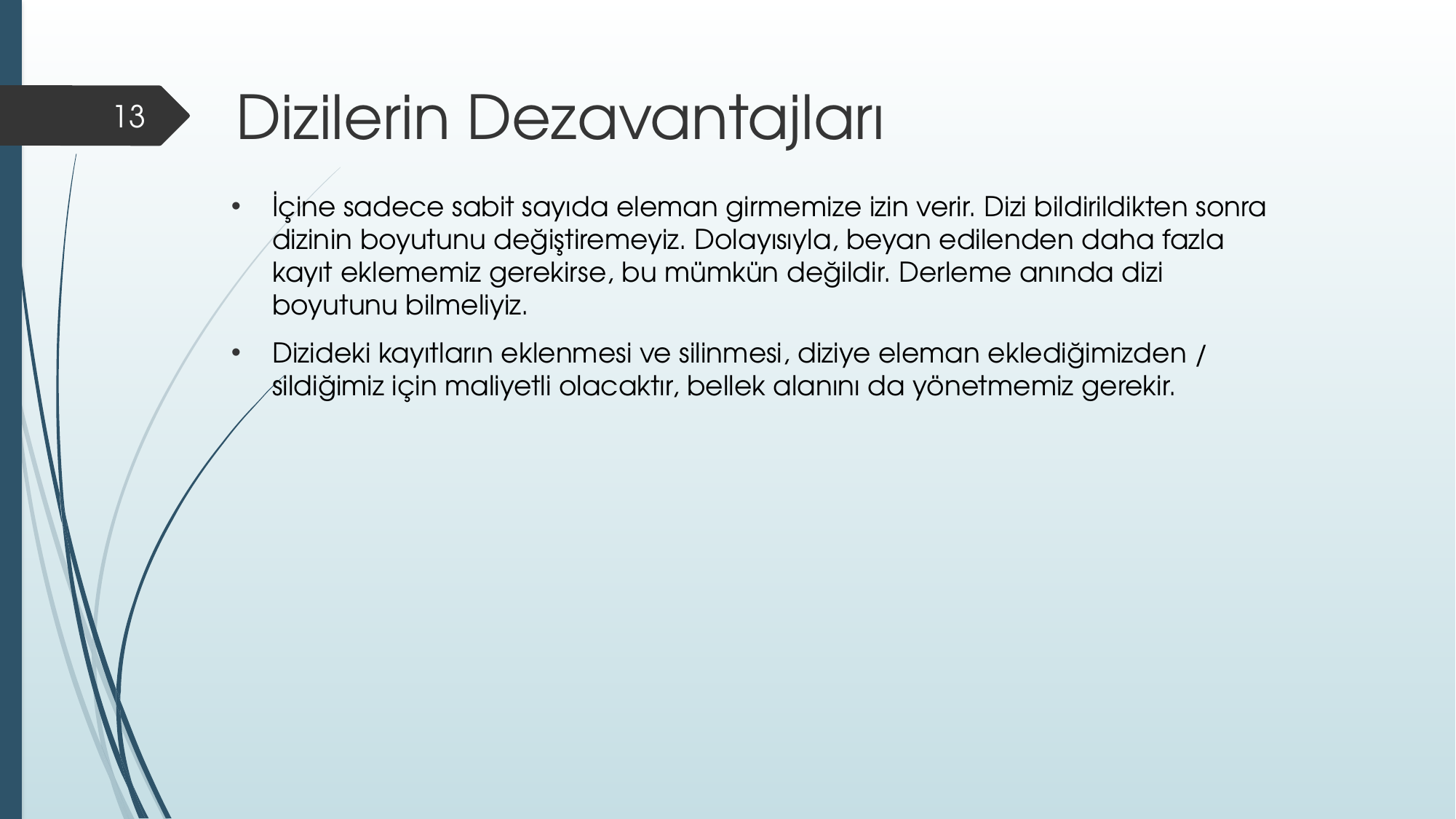

Dizilerin Dezavantajları
13
İçine sadece sabit sayıda eleman girmemize izin verir. Dizi bildirildikten sonra dizinin boyutunu değiştiremeyiz. Dolayısıyla, beyan edilenden daha fazla kayıt eklememiz gerekirse, bu mümkün değildir. Derleme anında dizi boyutunu bilmeliyiz.
Dizideki kayıtların eklenmesi ve silinmesi, diziye eleman eklediğimizden / sildiğimiz için maliyetli olacaktır, bellek alanını da yönetmemiz gerekir.